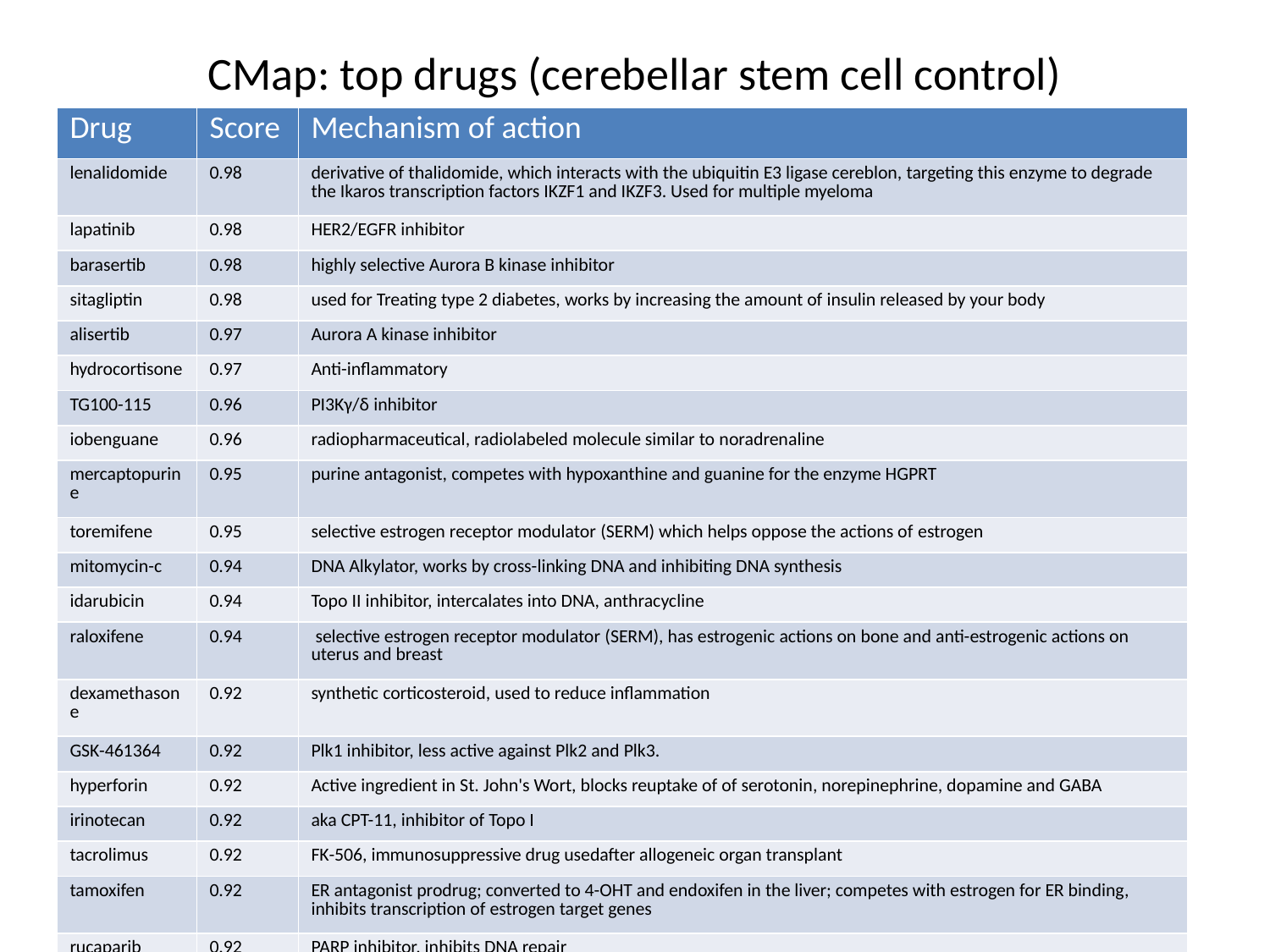

CMap: top drugs (cerebellar stem cell control)
| Drug | Score | Mechanism of action |
| --- | --- | --- |
| lenalidomide | 0.98 | derivative of thalidomide, which interacts with the ubiquitin E3 ligase cereblon, targeting this enzyme to degrade the Ikaros transcription factors IKZF1 and IKZF3. Used for multiple myeloma |
| lapatinib | 0.98 | HER2/EGFR inhibitor |
| barasertib | 0.98 | highly selective Aurora B kinase inhibitor |
| sitagliptin | 0.98 | used for Treating type 2 diabetes, works by increasing the amount of insulin released by your body |
| alisertib | 0.97 | Aurora A kinase inhibitor |
| hydrocortisone | 0.97 | Anti-inflammatory |
| TG100-115 | 0.96 | PI3Kγ/δ inhibitor |
| iobenguane | 0.96 | radiopharmaceutical, radiolabeled molecule similar to noradrenaline |
| mercaptopurine | 0.95 | purine antagonist, competes with hypoxanthine and guanine for the enzyme HGPRT |
| toremifene | 0.95 | selective estrogen receptor modulator (SERM) which helps oppose the actions of estrogen |
| mitomycin-c | 0.94 | DNA Alkylator, works by cross-linking DNA and inhibiting DNA synthesis |
| idarubicin | 0.94 | Topo II inhibitor, intercalates into DNA, anthracycline |
| raloxifene | 0.94 | selective estrogen receptor modulator (SERM), has estrogenic actions on bone and anti-estrogenic actions on uterus and breast |
| dexamethasone | 0.92 | synthetic corticosteroid, used to reduce inflammation |
| GSK-461364 | 0.92 | Plk1 inhibitor, less active against Plk2 and Plk3. |
| hyperforin | 0.92 | Active ingredient in St. John's Wort, blocks reuptake of of serotonin, norepinephrine, dopamine and GABA |
| irinotecan | 0.92 | aka CPT-11, inhibitor of Topo I |
| tacrolimus | 0.92 | FK-506, immunosuppressive drug usedafter allogeneic organ transplant |
| tamoxifen | 0.92 | ER antagonist prodrug; converted to 4-OHT and endoxifen in the liver; competes with estrogen for ER binding, inhibits transcription of estrogen target genes |
| rucaparib | 0.92 | PARP inhibitor, inhibits DNA repair |